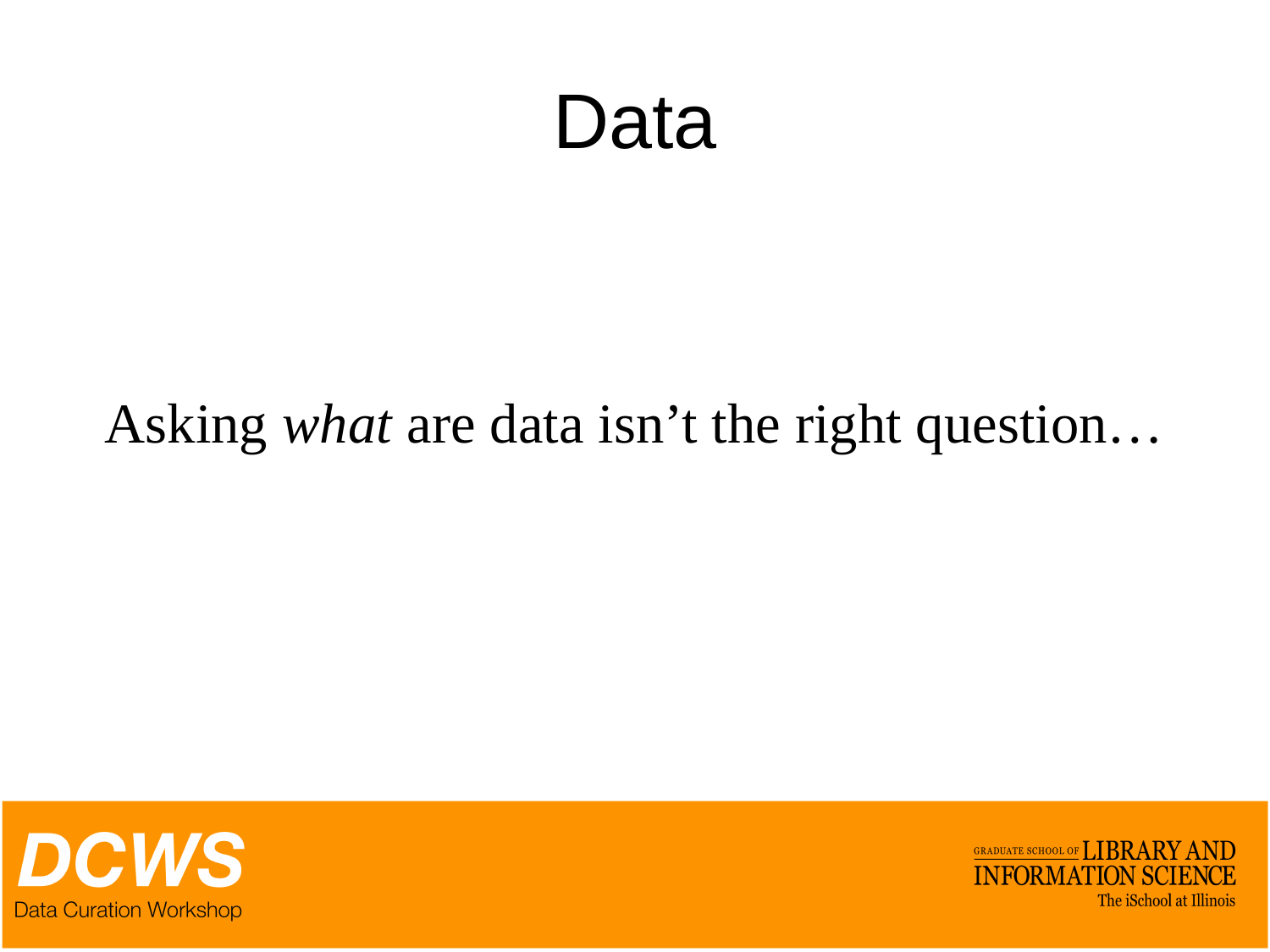

# Data

Asking what are data isn’t the right question…